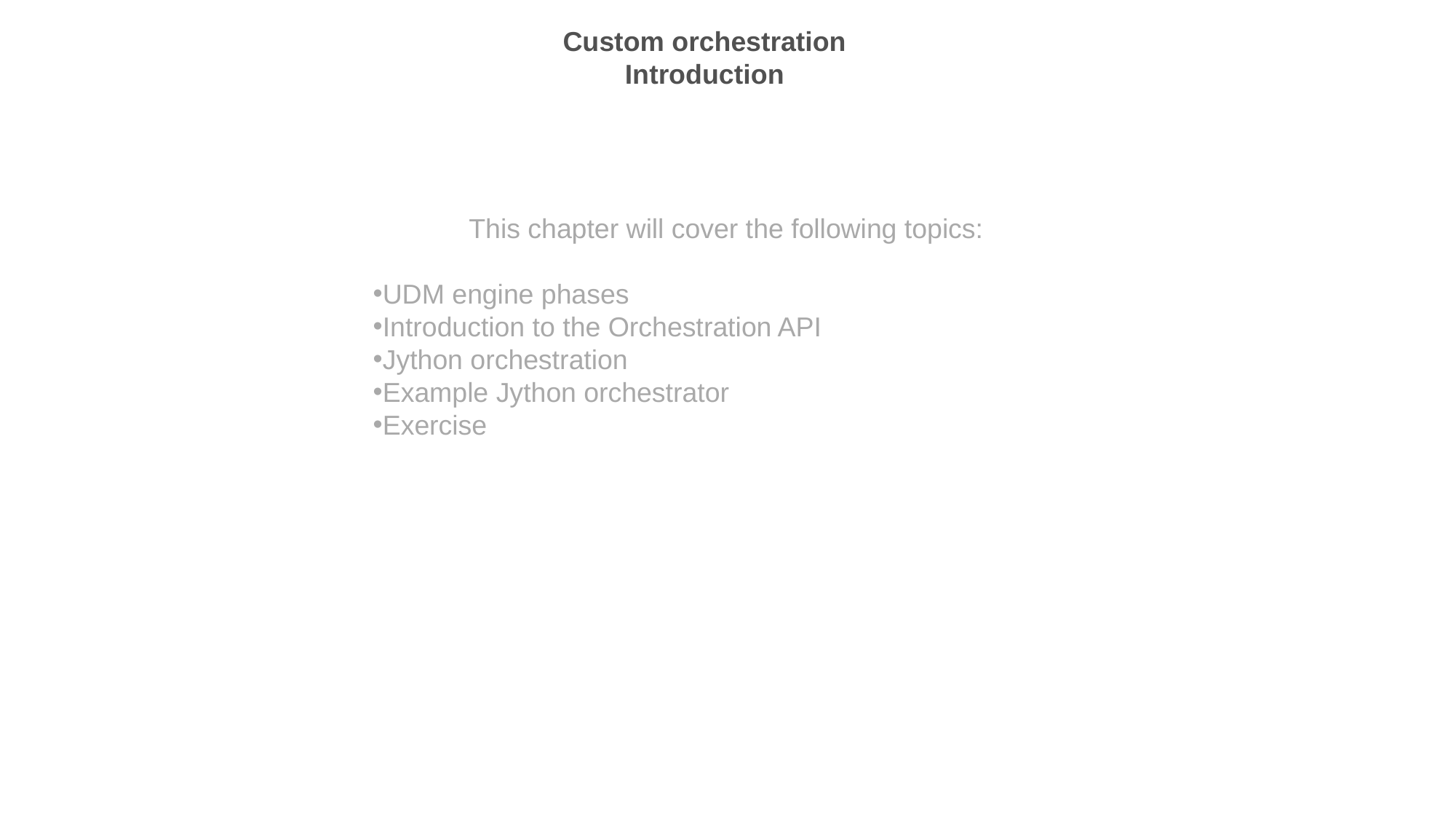

Custom orchestration
Introduction
This chapter will cover the following topics:

UDM engine phases
Introduction to the Orchestration API
Jython orchestration
Example Jython orchestrator
Exercise